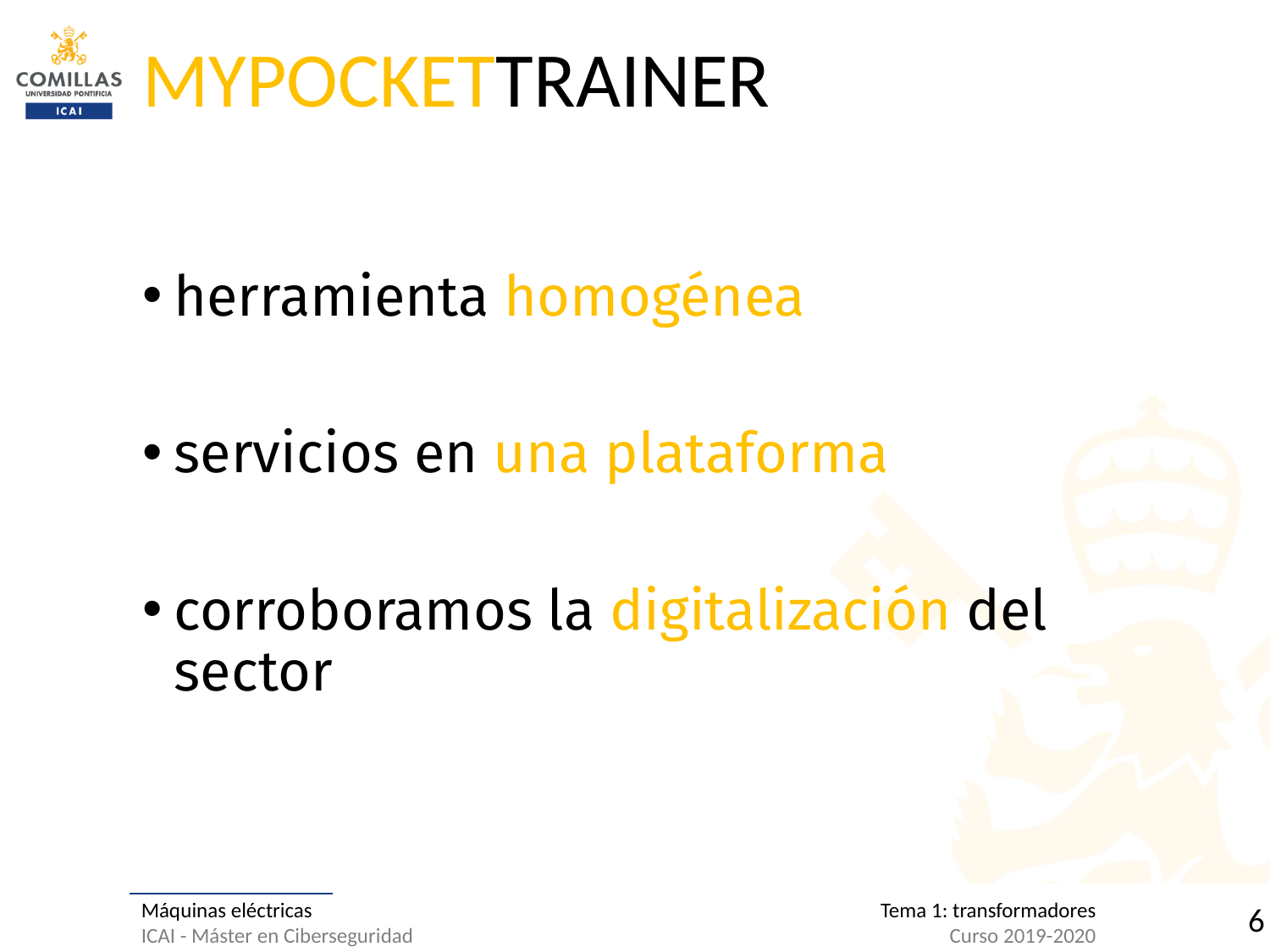

# MYPOCKETTRAINER
herramienta homogénea

servicios en una plataforma

corroboramos la digitalización del sector